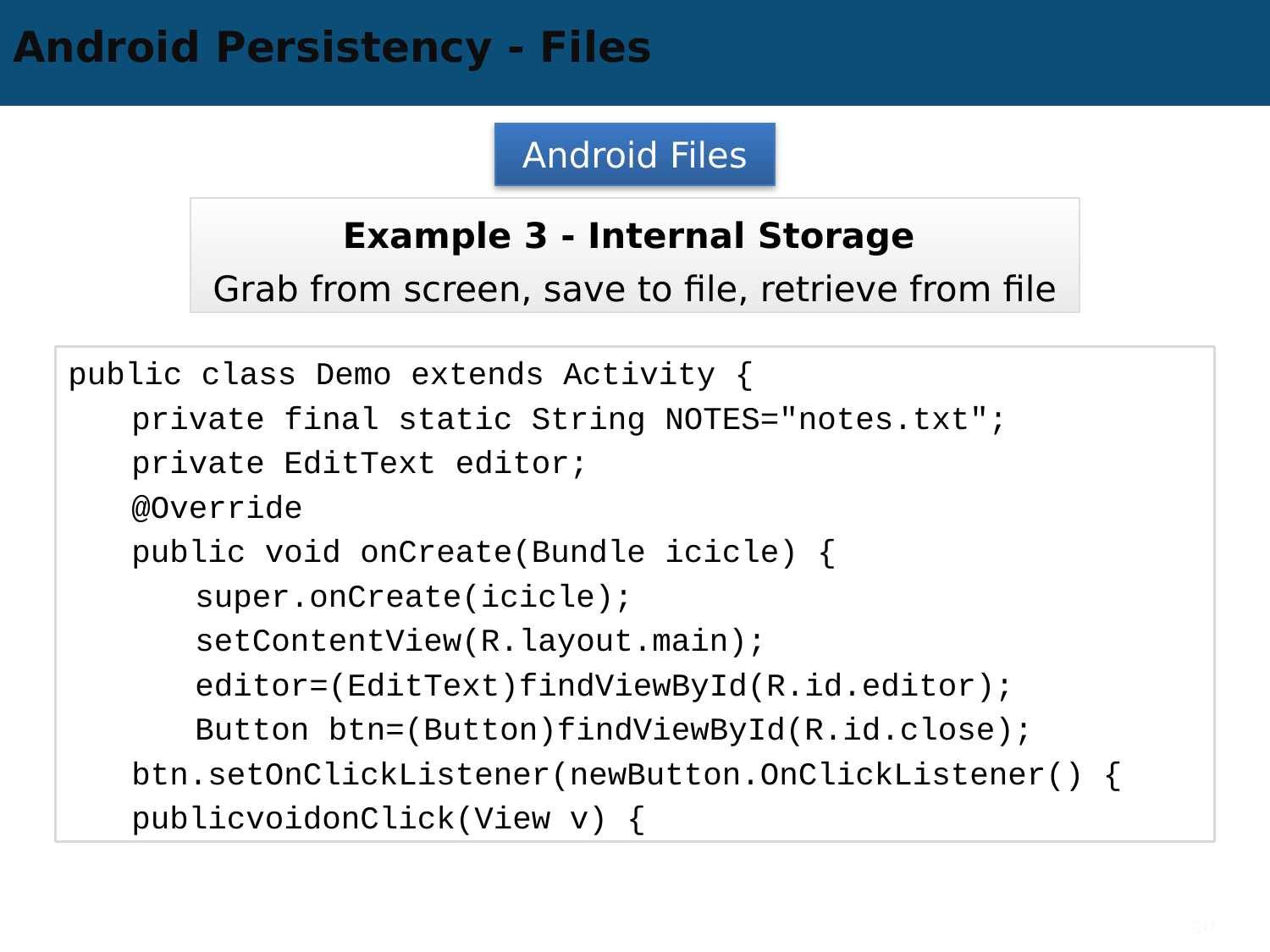

# Android Persistency - Files
Android Files
Example 3 - Internal Storage
Grab from screen, save to file, retrieve from file
public class Demo extends Activity {
private final static String NOTES="notes.txt";
private EditText editor;
@Override
public void onCreate(Bundle icicle) {
super.onCreate(icicle);
setContentView(R.layout.main);
editor=(EditText)findViewById(R.id.editor);
Button btn=(Button)findViewById(R.id.close);
btn.setOnClickListener(newButton.OnClickListener() {
publicvoidonClick(View v) {